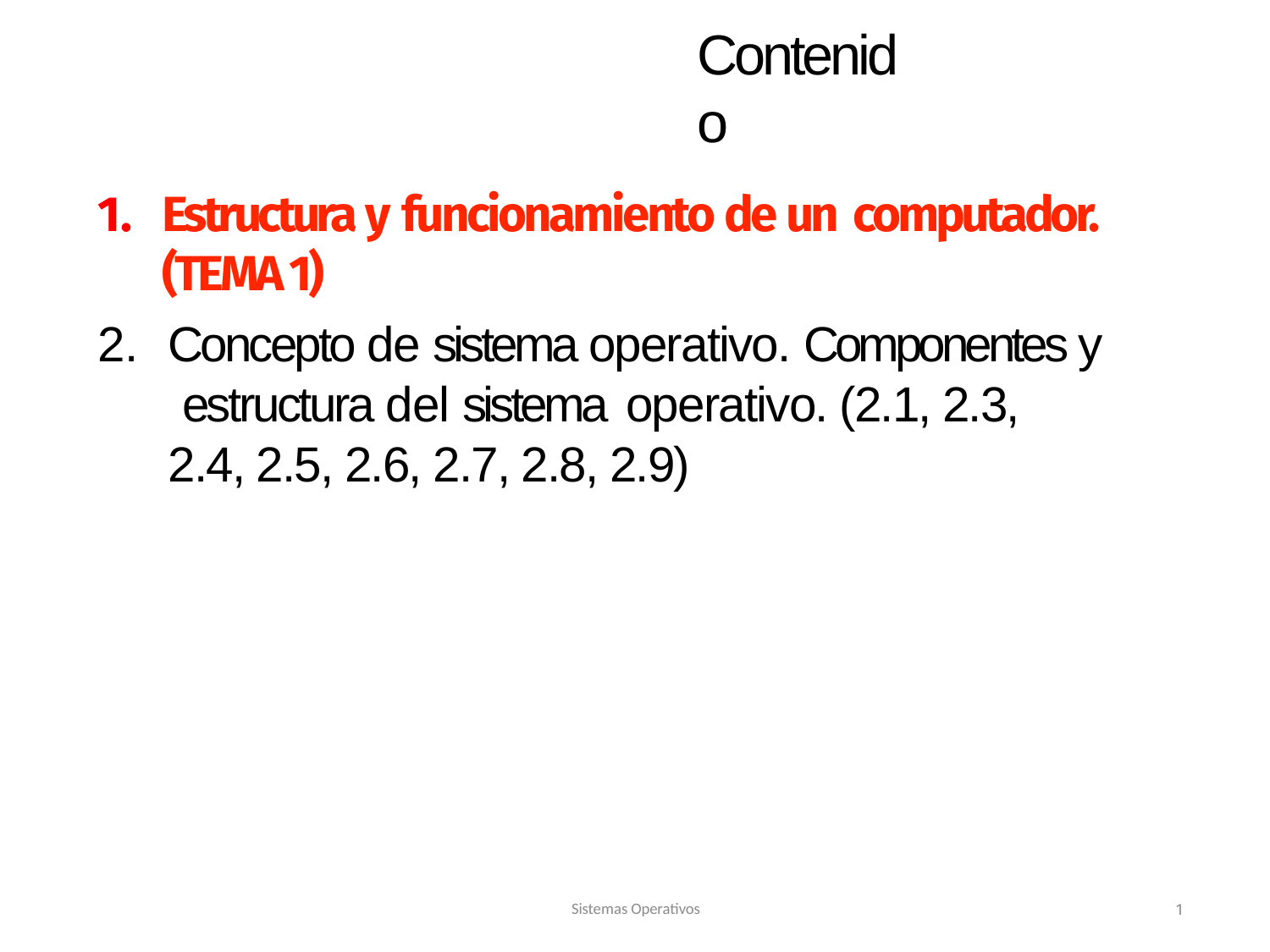

# Contenido
Estructura y funcionamiento de un computador. (TEMA 1)
Concepto de sistema operativo. Componentes y  estructura del sistema operativo. (2.1, 2.3, 2.4, 2.5, 2.6, 2.7, 2.8, 2.9)
Sistemas Operativos
1